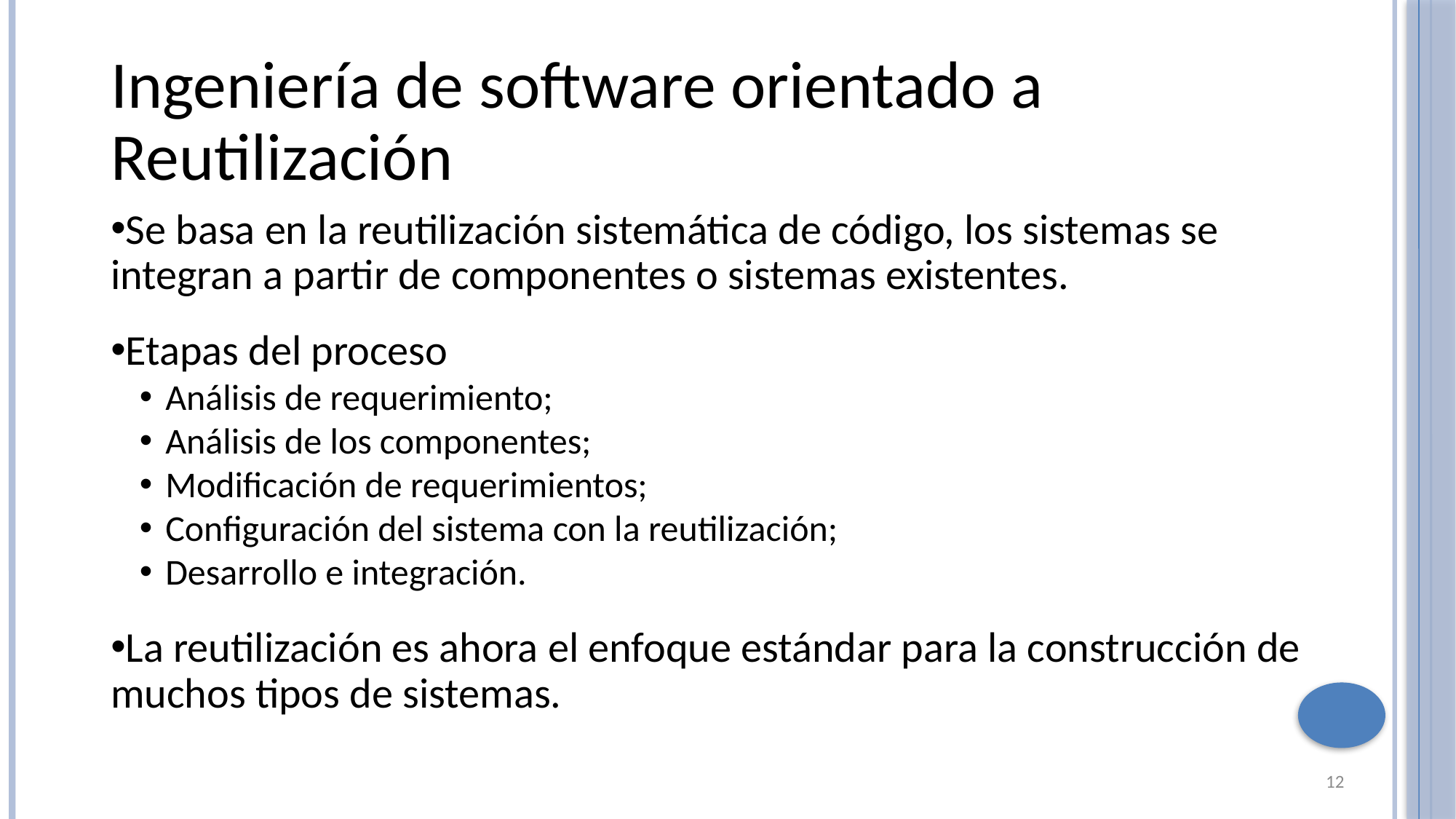

Ingeniería de software orientado a Reutilización
Se basa en la reutilización sistemática de código, los sistemas se integran a partir de componentes o sistemas existentes.

Etapas del proceso
Análisis de requerimiento;
Análisis de los componentes;
Modificación de requerimientos;
Configuración del sistema con la reutilización;
Desarrollo e integración.

La reutilización es ahora el enfoque estándar para la construcción de muchos tipos de sistemas.
12